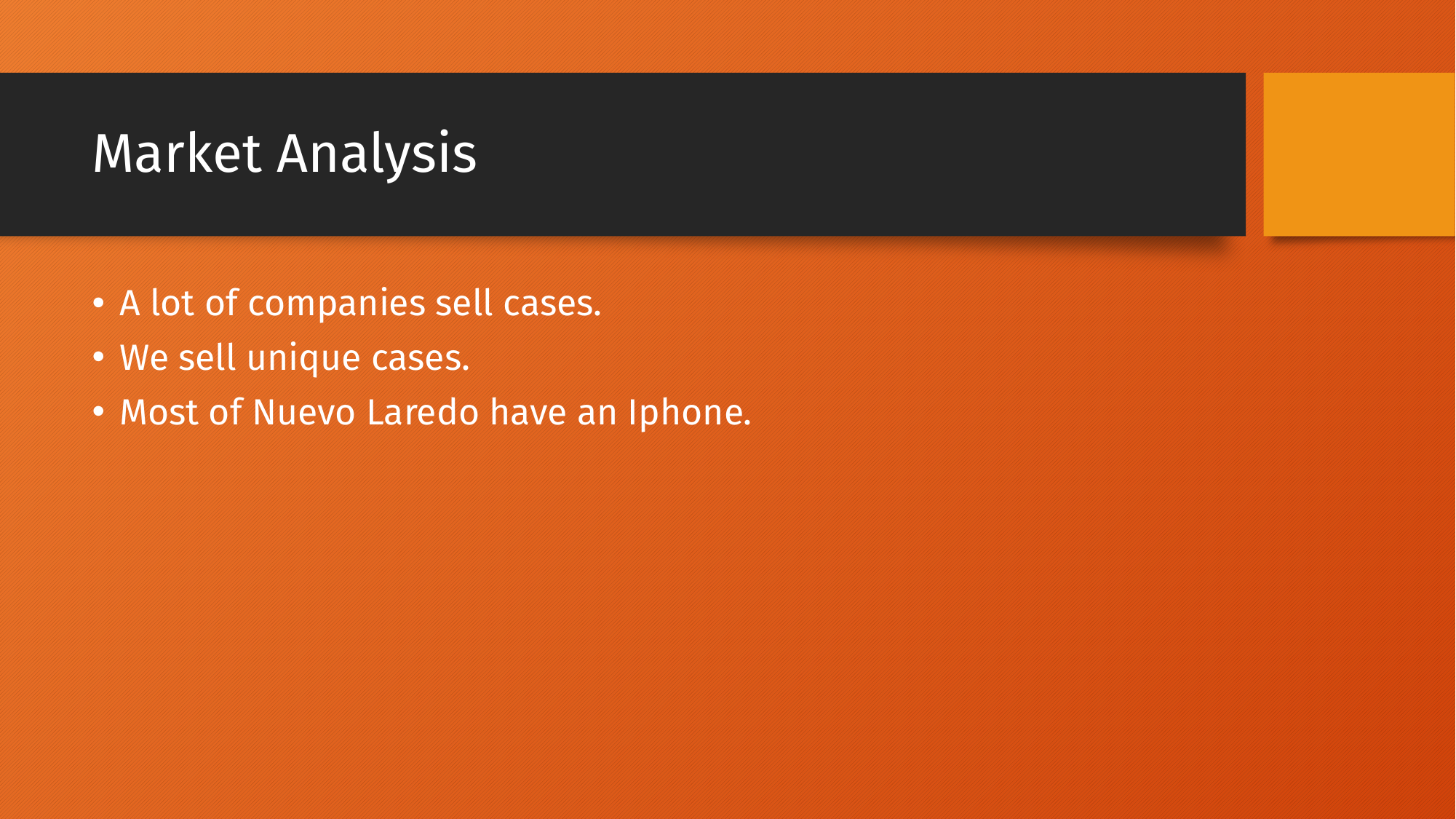

# Market Analysis
A lot of companies sell cases.
We sell unique cases.
Most of Nuevo Laredo have an Iphone.